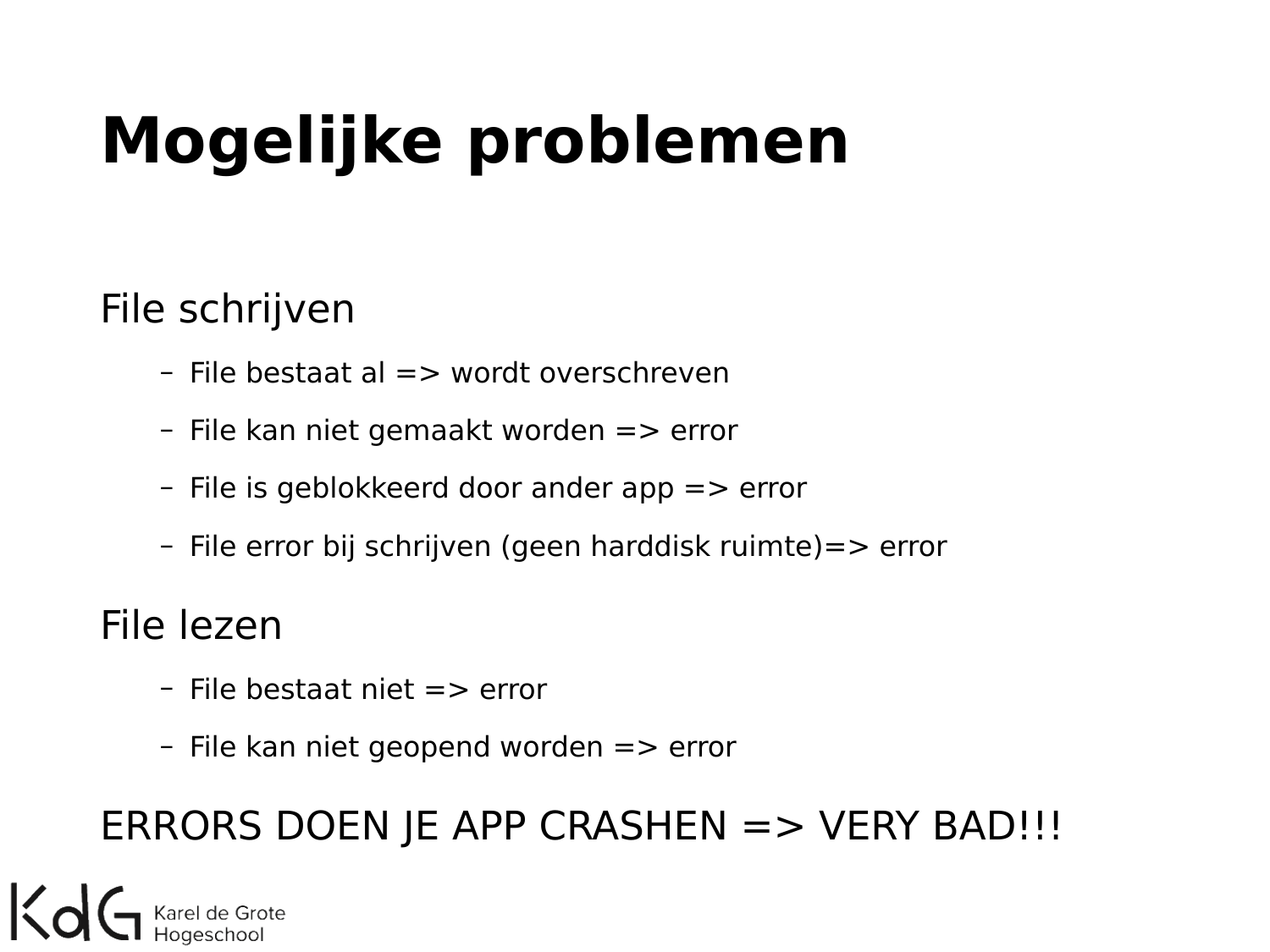

# Mogelijke problemen
File schrijven
File bestaat al => wordt overschreven
File kan niet gemaakt worden => error
File is geblokkeerd door ander app => error
File error bij schrijven (geen harddisk ruimte)=> error
File lezen
File bestaat niet => error
File kan niet geopend worden => error
ERRORS DOEN JE APP CRASHEN => VERY BAD!!!